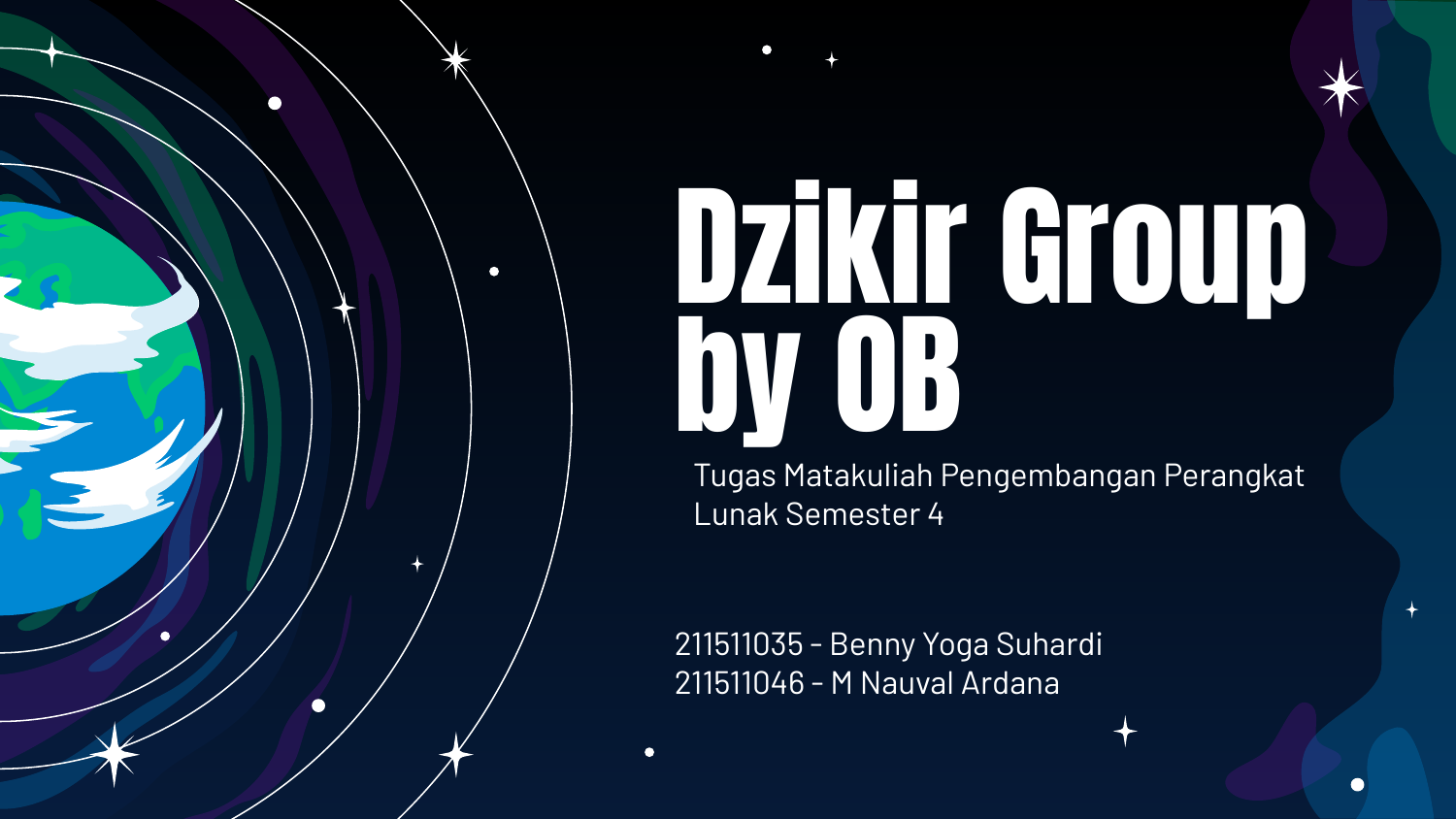

# Dzikir Group by OB

Tugas Matakuliah Pengembangan Perangkat Lunak Semester 4

211511035 - Benny Yoga Suhardi
211511046 - M Nauval Ardana